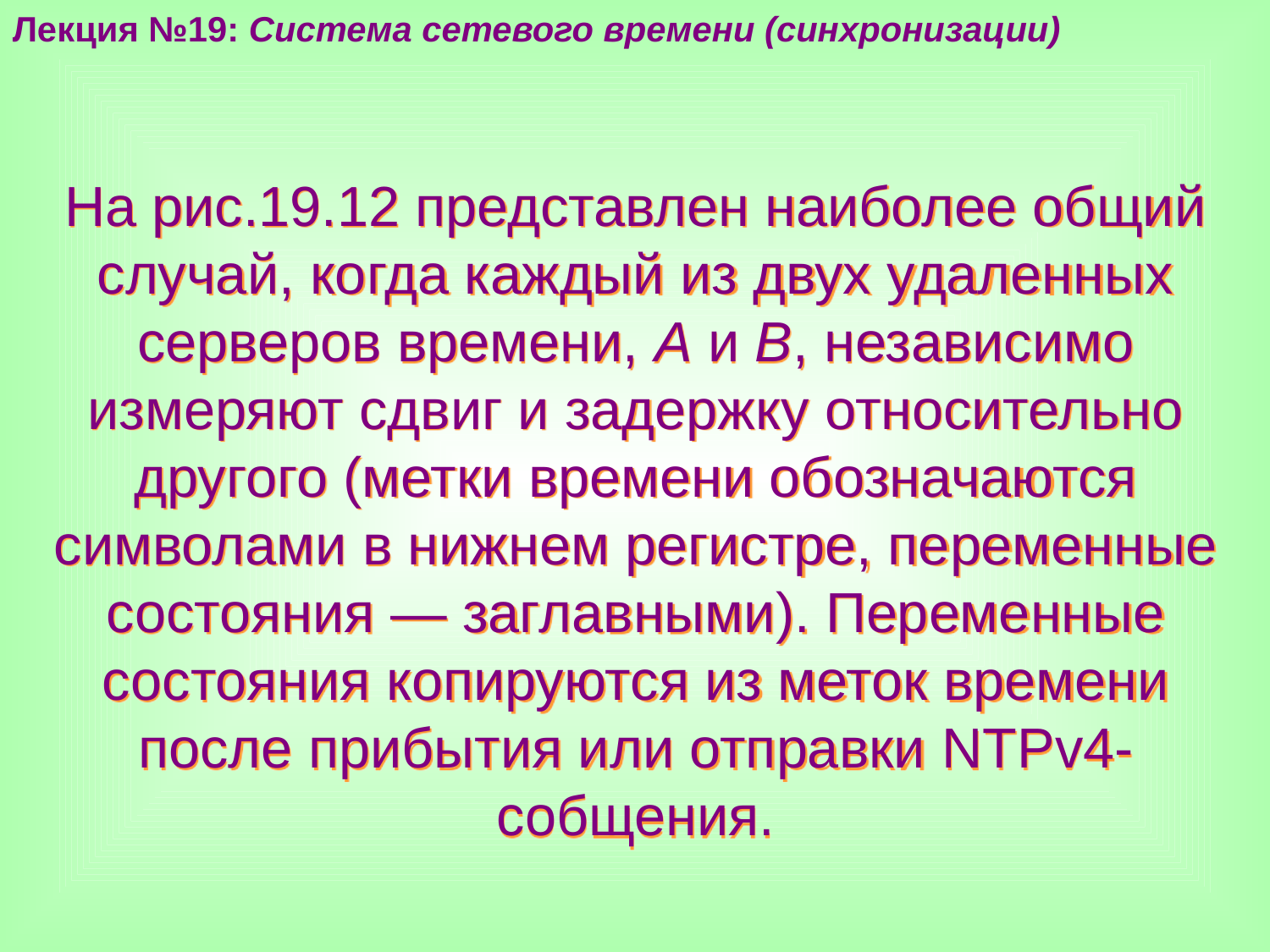

Лекция №19: Система сетевого времени (синхронизации)
На рис.19.12 представлен наиболее общий случай, когда каждый из двух удаленных серверов времени, А и В, независимо измеряют сдвиг и задержку относительно другого (метки времени обозначаются символами в нижнем регистре, переменные состояния — заглавными). Переменные состояния копируются из меток времени после прибытия или отправки NTPv4-собщения.